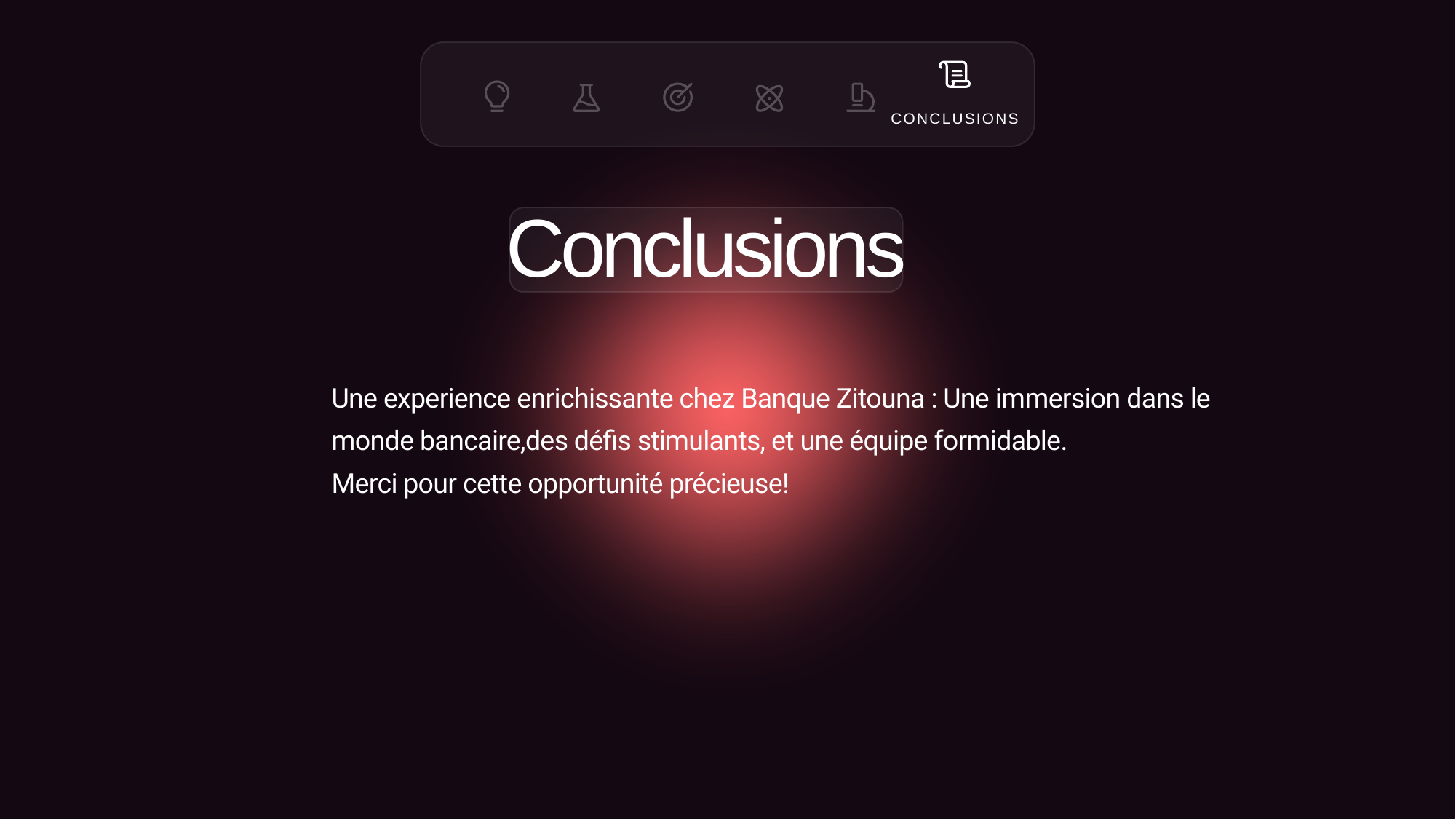

CONCLUSIONS
Conclusions
Une experience enrichissante chez Banque Zitouna : Une immersion dans le monde bancaire,des défis stimulants, et une équipe formidable.
Merci pour cette opportunité précieuse!